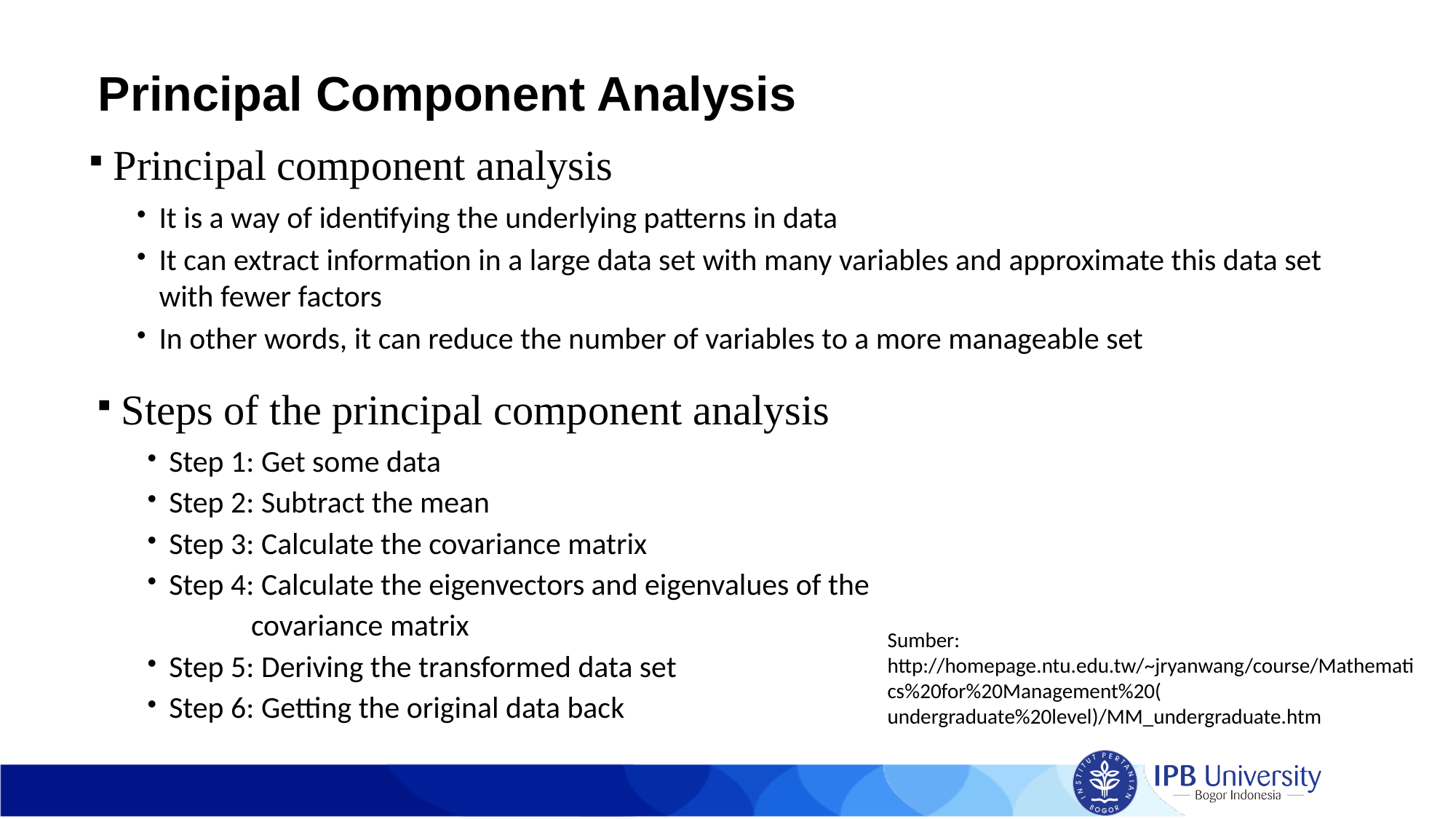

# Principal Component Analysis
Principal component analysis
It is a way of identifying the underlying patterns in data
It can extract information in a large data set with many variables and approximate this data set with fewer factors
In other words, it can reduce the number of variables to a more manageable set
Steps of the principal component analysis
Step 1: Get some data
Step 2: Subtract the mean
Step 3: Calculate the covariance matrix
Step 4: Calculate the eigenvectors and eigenvalues of the
               covariance matrix
Step 5: Deriving the transformed data set
Step 6: Getting the original data back

Sumber: http://homepage.ntu.edu.tw/~jryanwang/course/Mathematics%20for%20Management%20( undergraduate%20level)/MM_undergraduate.htm